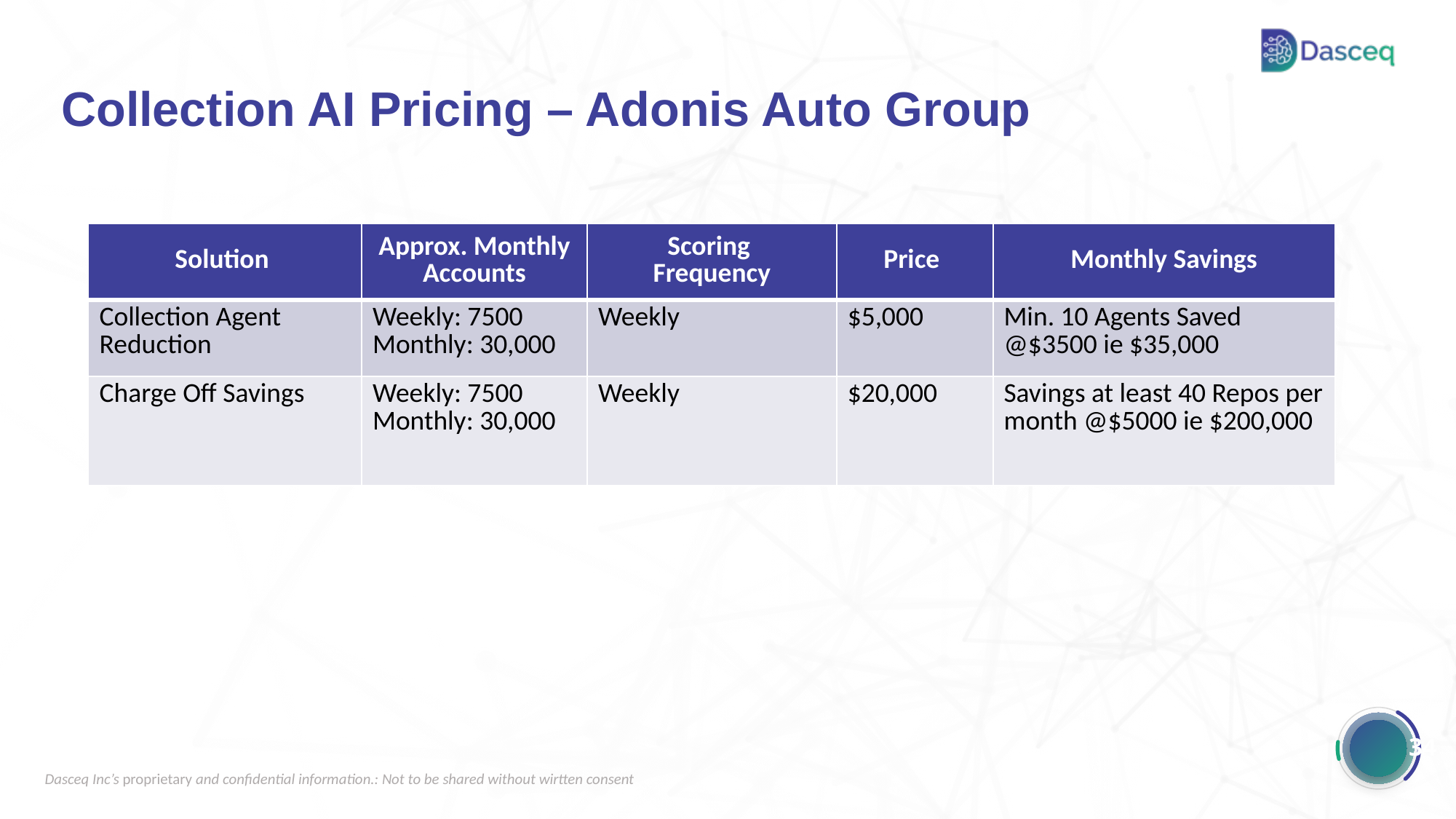

Collection AI Pricing – Adonis Auto Group
| Solution | Approx. Monthly Accounts | Scoring Frequency | Price | Monthly Savings |
| --- | --- | --- | --- | --- |
| Collection Agent Reduction | Weekly: 7500 Monthly: 30,000 | Weekly | $5,000 | Min. 10 Agents Saved @$3500 ie $35,000 |
| Charge Off Savings | Weekly: 7500 Monthly: 30,000 | Weekly | $20,000 | Savings at least 40 Repos per month @$5000 ie $200,000 |